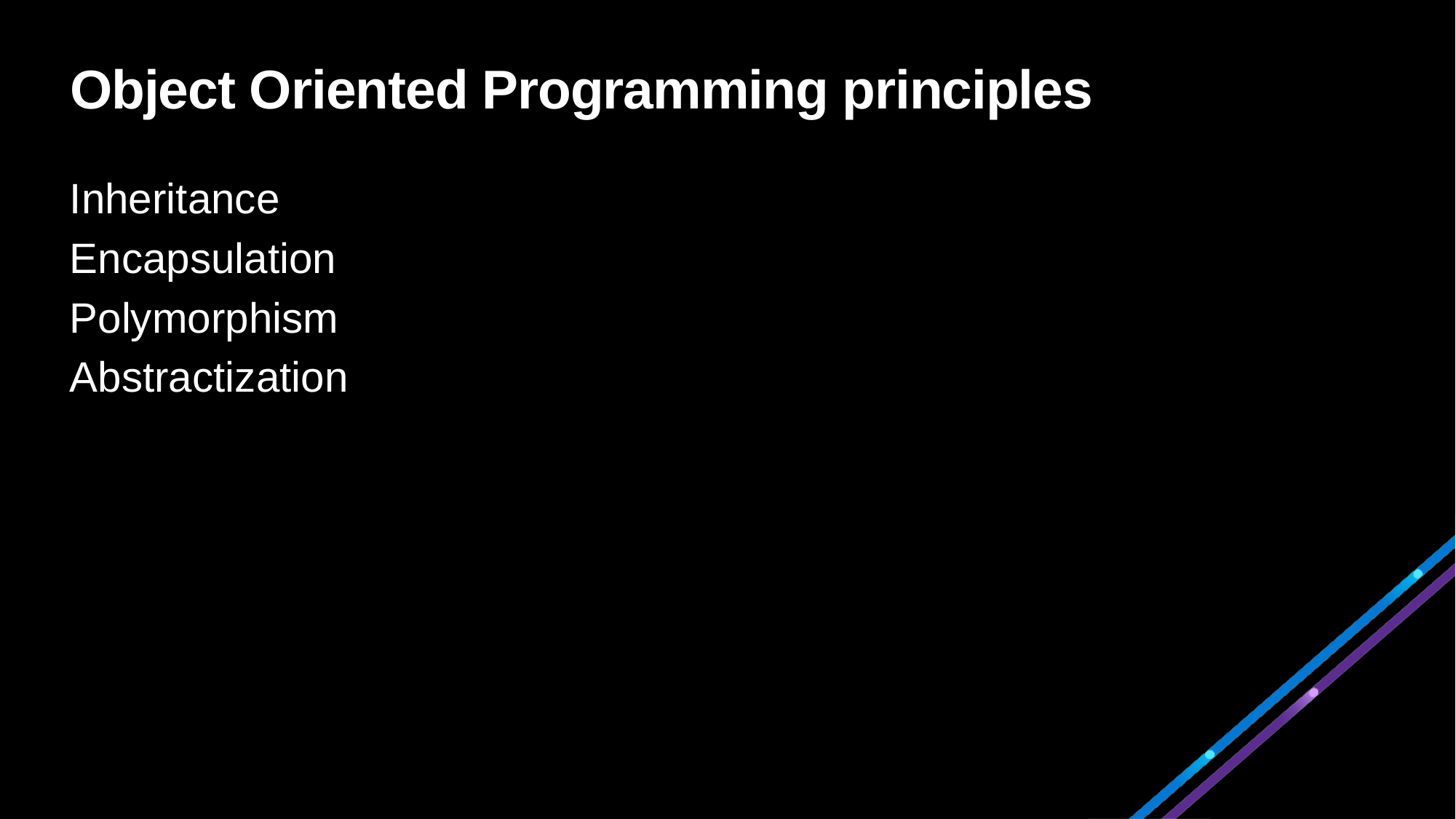

# Object Oriented Programming principles
Inheritance
Encapsulation
Polymorphism
Abstractization